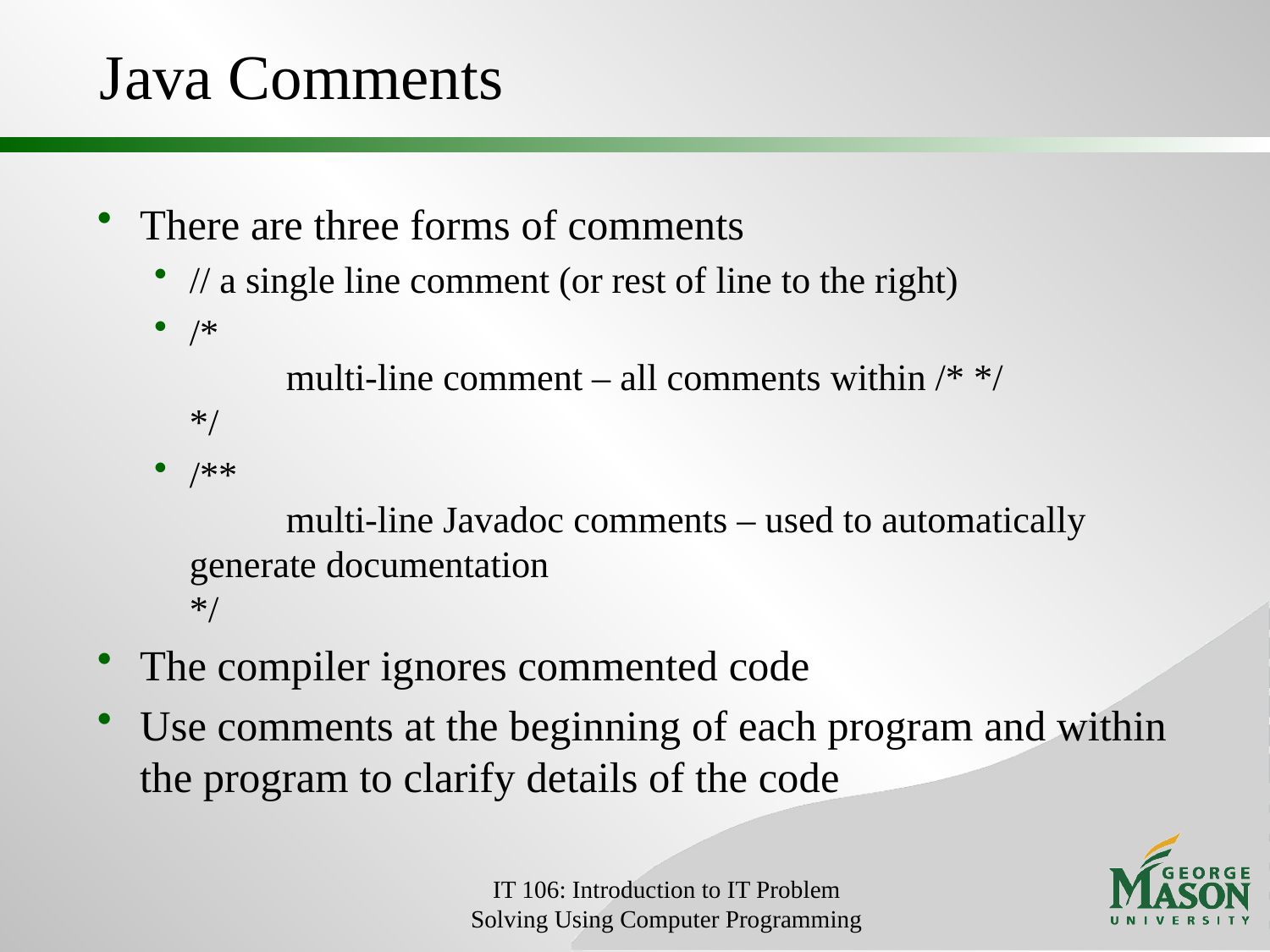

# Java Comments
There are three forms of comments
// a single line comment (or rest of line to the right)
/*
	multi-line comment – all comments within /* */
*/
/**
	multi-line Javadoc comments – used to automatically generate documentation
*/
The compiler ignores commented code
Use comments at the beginning of each program and within the program to clarify details of the code
IT 106: Introduction to IT Problem Solving Using Computer Programming